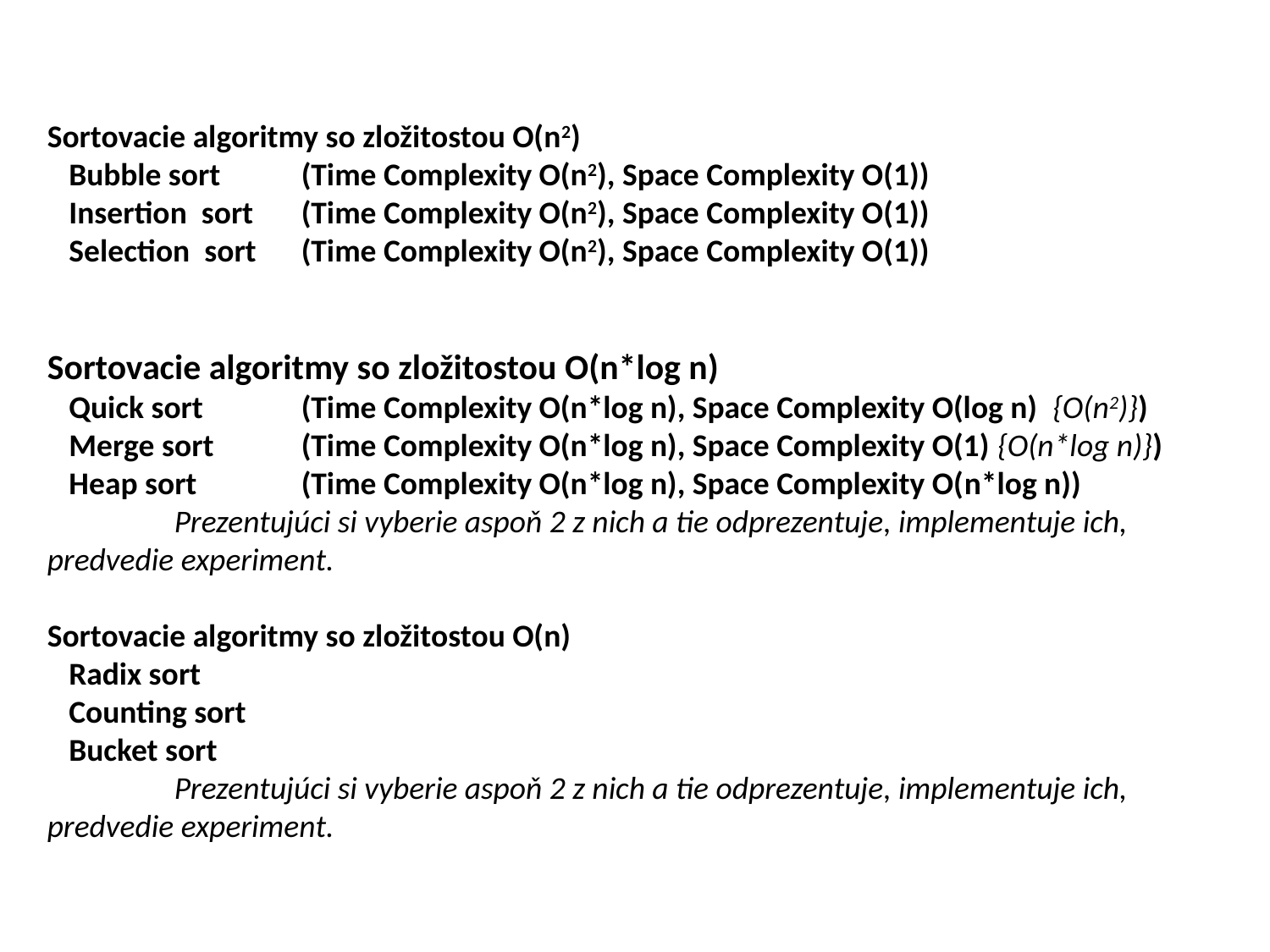

Sortovacie algoritmy so zložitostou O(n2)
   Bubble sort       	(Time Complexity O(n2), Space Complexity O(1))
   Insertion  sort   	(Time Complexity O(n2), Space Complexity O(1))
   Selection  sort   	(Time Complexity O(n2), Space Complexity O(1))

Sortovacie algoritmy so zložitostou O(n*log n)
   Quick sort       	(Time Complexity O(n*log n), Space Complexity O(log n)  {O(n2)})
   Merge sort       	(Time Complexity O(n*log n), Space Complexity O(1) {O(n*log n)})
   Heap sort       	(Time Complexity O(n*log n), Space Complexity O(n*log n))
	Prezentujúci si vyberie aspoň 2 z nich a tie odprezentuje, implementuje ich, 	predvedie experiment.

Sortovacie algoritmy so zložitostou O(n)
   Radix sort
   Counting sort
   Bucket sort
	Prezentujúci si vyberie aspoň 2 z nich a tie odprezentuje, implementuje ich, 	predvedie experiment.